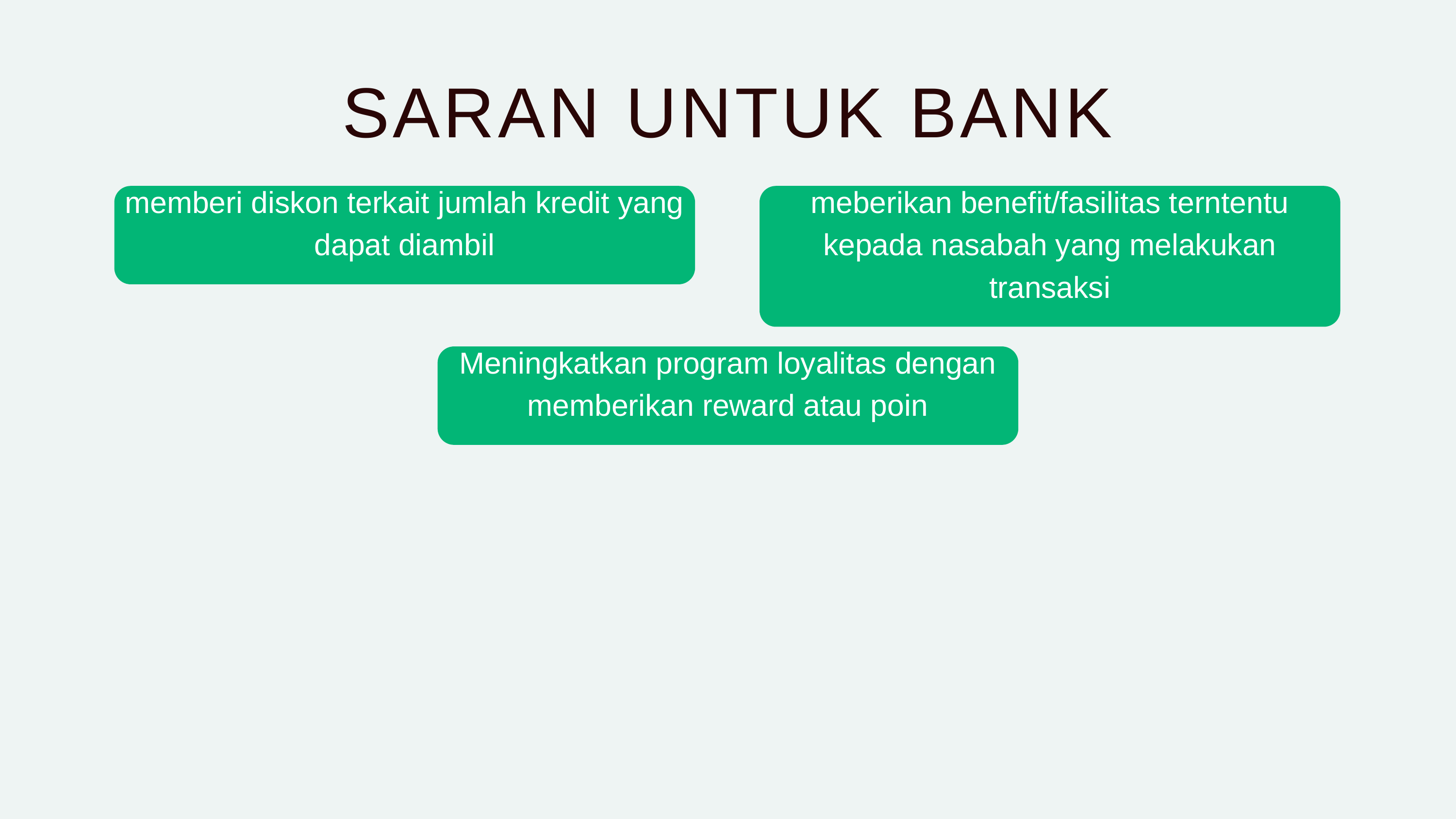

SARAN UNTUK BANK

memberi diskon terkait jumlah kredit yang dapat diambil

meberikan benefit/fasilitas terntentu kepada nasabah yang melakukan transaksi

Meningkatkan program loyalitas dengan memberikan reward atau poin